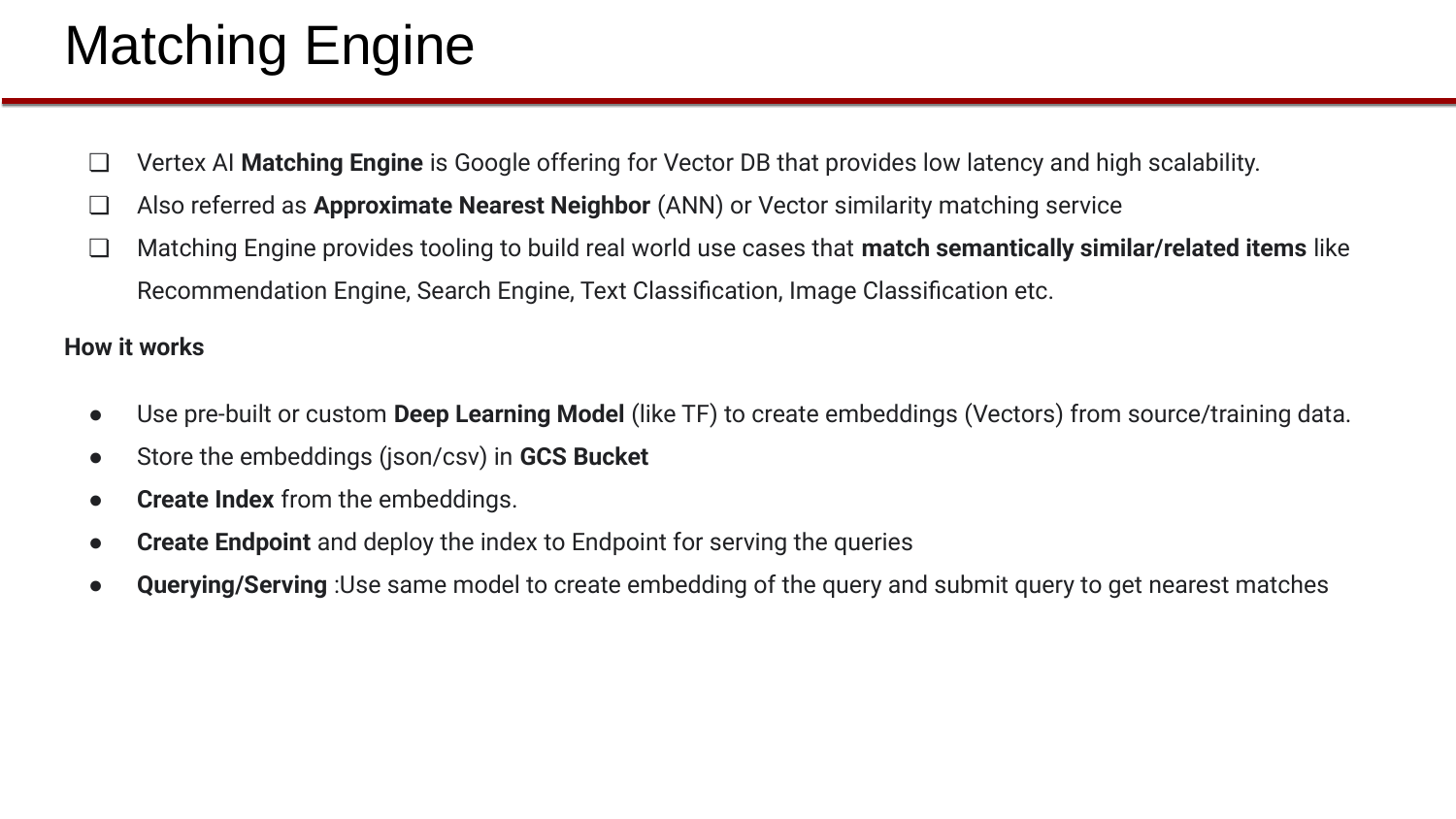

# Matching Engine
Vertex AI Matching Engine is Google offering for Vector DB that provides low latency and high scalability.
Also referred as Approximate Nearest Neighbor (ANN) or Vector similarity matching service
Matching Engine provides tooling to build real world use cases that match semantically similar/related items like Recommendation Engine, Search Engine, Text Classification, Image Classification etc.
How it works
Use pre-built or custom Deep Learning Model (like TF) to create embeddings (Vectors) from source/training data.
Store the embeddings (json/csv) in GCS Bucket
Create Index from the embeddings.
Create Endpoint and deploy the index to Endpoint for serving the queries
Querying/Serving :Use same model to create embedding of the query and submit query to get nearest matches